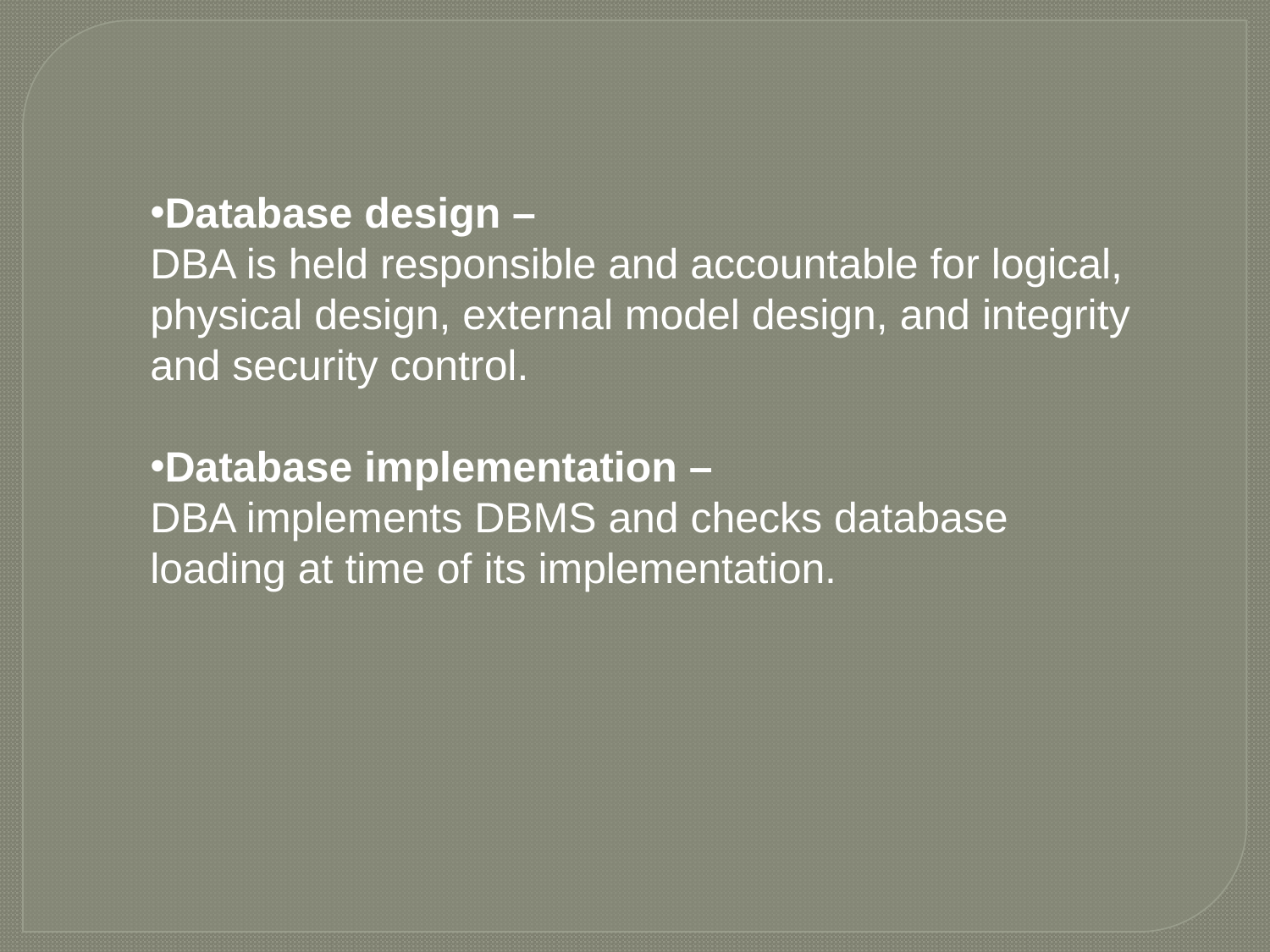

Database design –
DBA is held responsible and accountable for logical, physical design, external model design, and integrity and security control.

Database implementation –
DBA implements DBMS and checks database loading at time of its implementation.